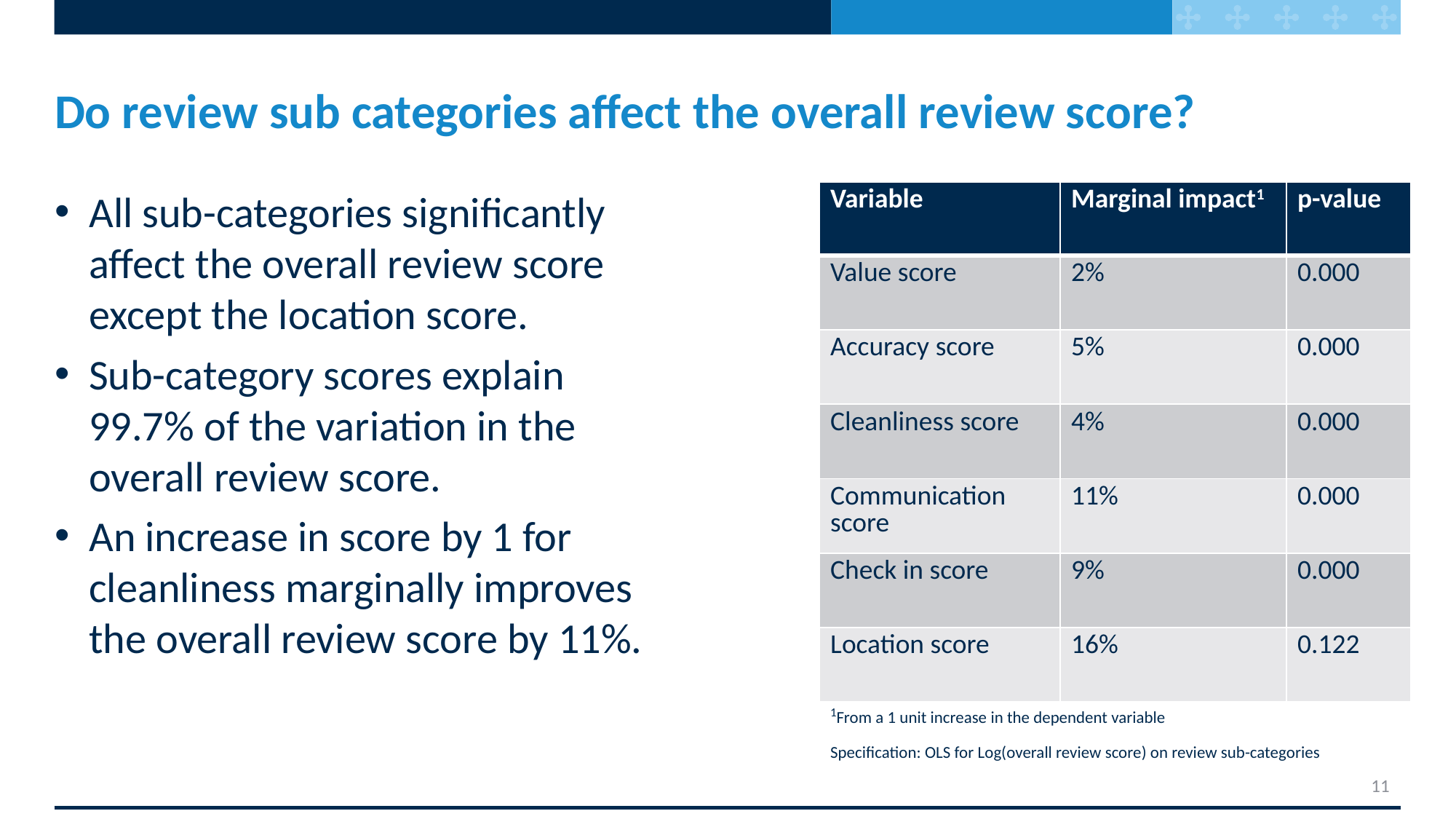

# Do review sub categories affect the overall review score?
| Variable | Marginal impact1 | p-value |
| --- | --- | --- |
| Value score | 2% | 0.000 |
| Accuracy score | 5% | 0.000 |
| Cleanliness score | 4% | 0.000 |
| Communication score | 11% | 0.000 |
| Check in score | 9% | 0.000 |
| Location score | 16% | 0.122 |
| 1From a 1 unit increase in the dependent variable Specification: OLS for Log(overall review score) on review sub-categories |  |  |
All sub-categories significantly affect the overall review score except the location score.
Sub-category scores explain 99.7% of the variation in the overall review score.
An increase in score by 1 for cleanliness marginally improves the overall review score by 11%.
11